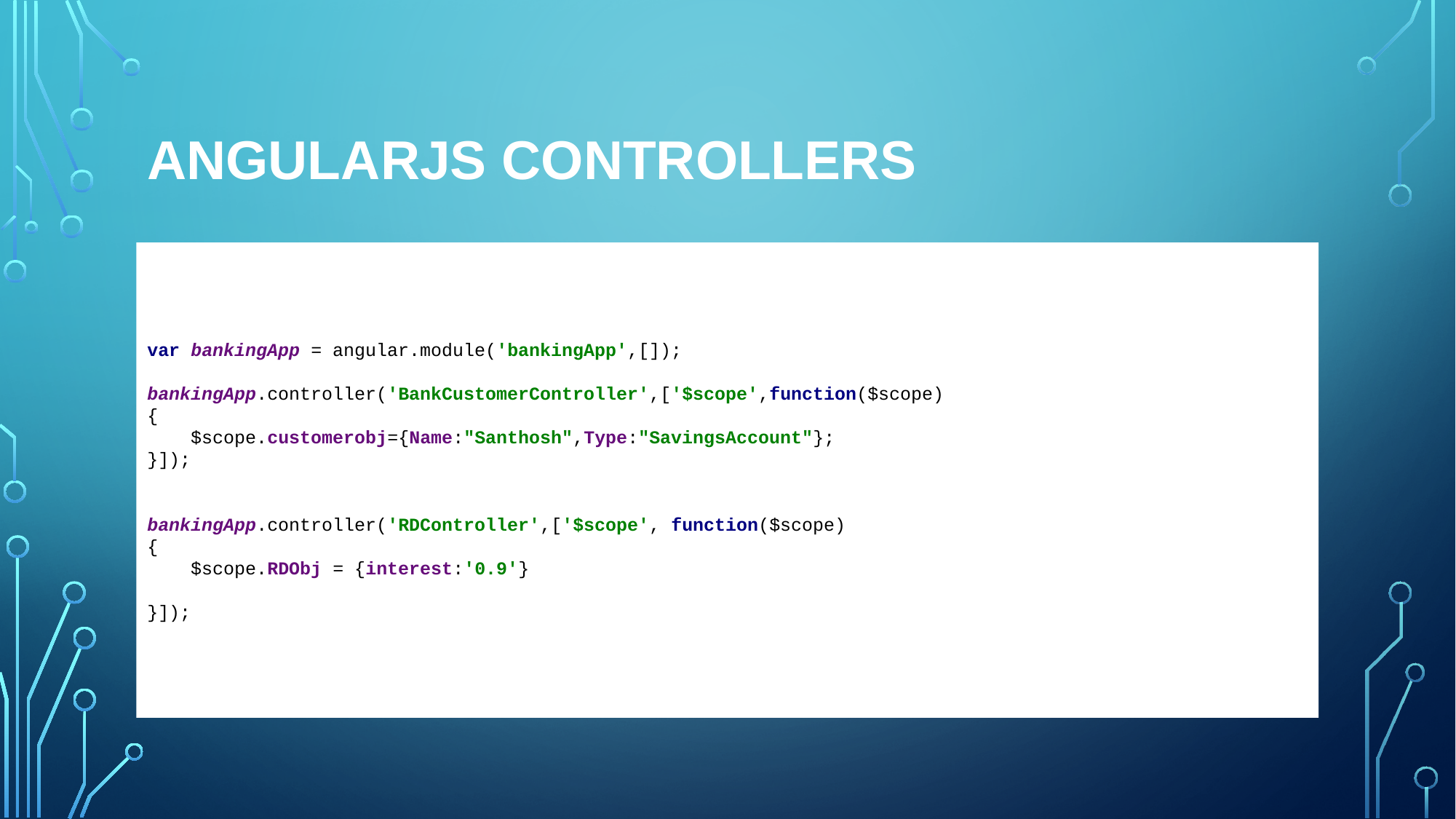

# AngularJS Controllers
var bankingApp = angular.module('bankingApp',[]);
bankingApp.controller('BankCustomerController',['$scope',function($scope)
{
    $scope.customerobj={Name:"Santhosh",Type:"SavingsAccount"};
}]);
bankingApp.controller('RDController',['$scope', function($scope)
{
    $scope.RDObj = {interest:'0.9'}
}]);